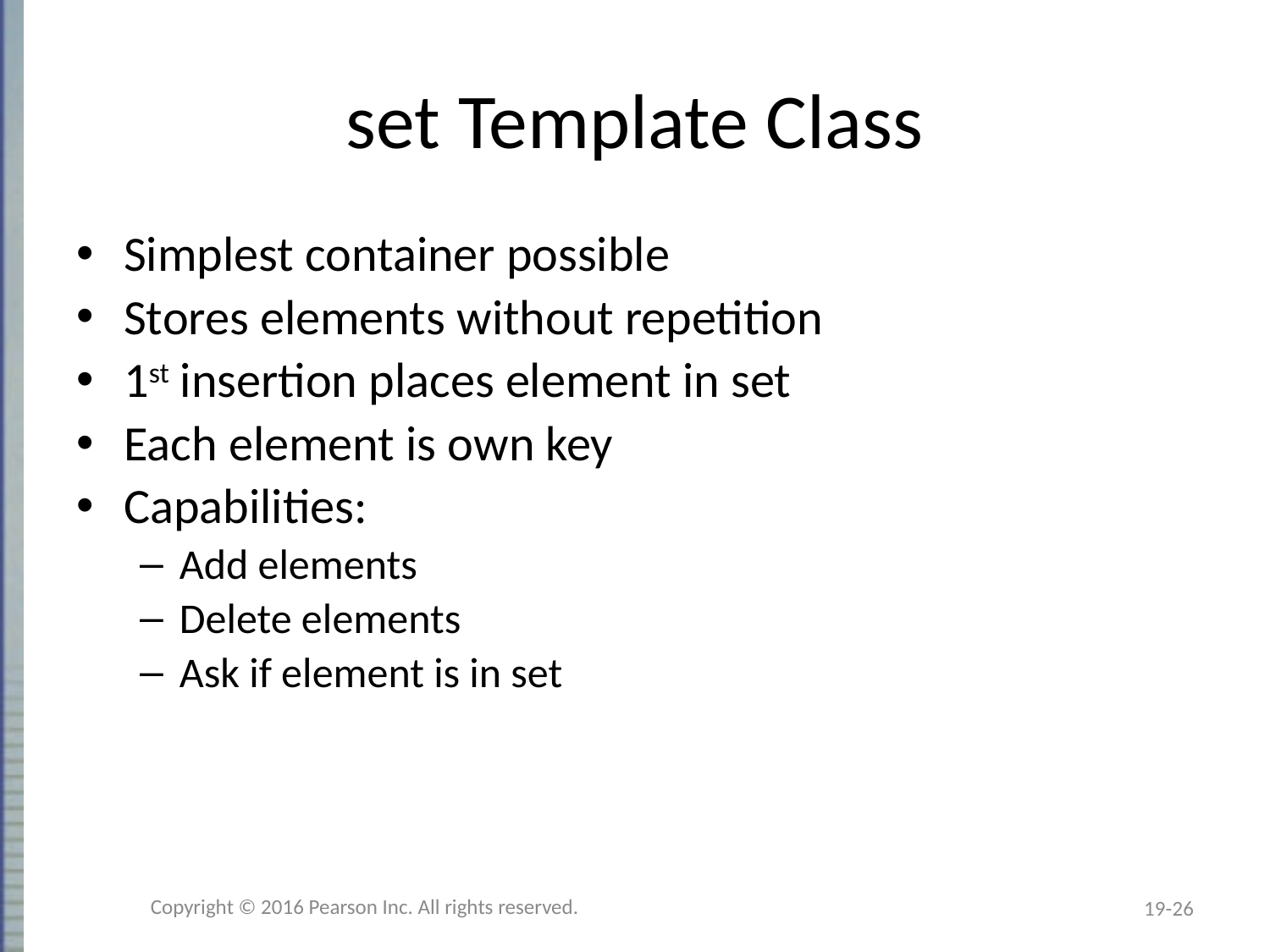

# set Template Class
Simplest container possible
Stores elements without repetition
1st insertion places element in set
Each element is own key
Capabilities:
Add elements
Delete elements
Ask if element is in set
Copyright © 2016 Pearson Inc. All rights reserved.
19-26